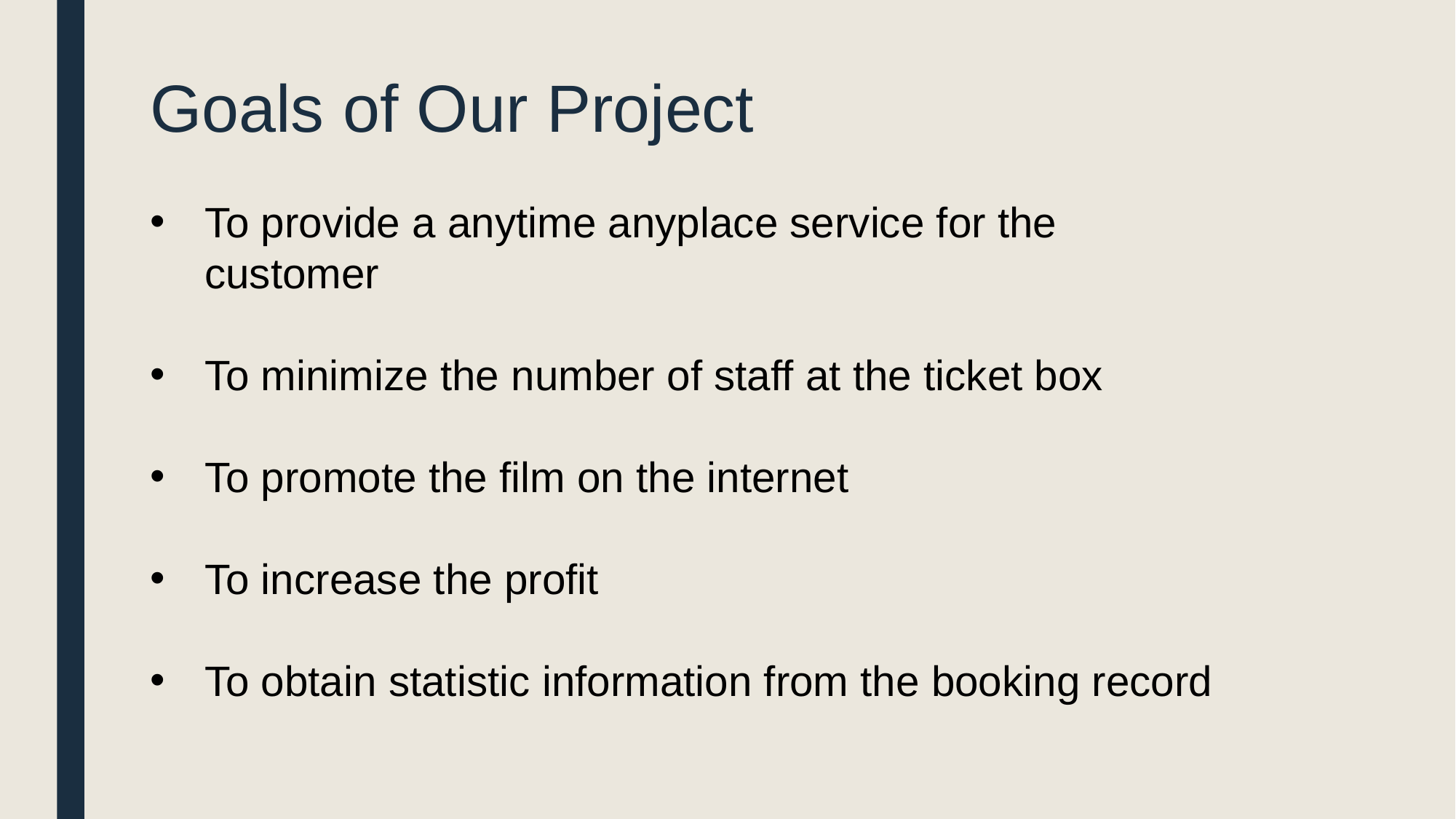

# Goals of Our Project
To provide a anytime anyplace service for the customer
To minimize the number of staff at the ticket box
To promote the film on the internet
To increase the profit
To obtain statistic information from the booking record